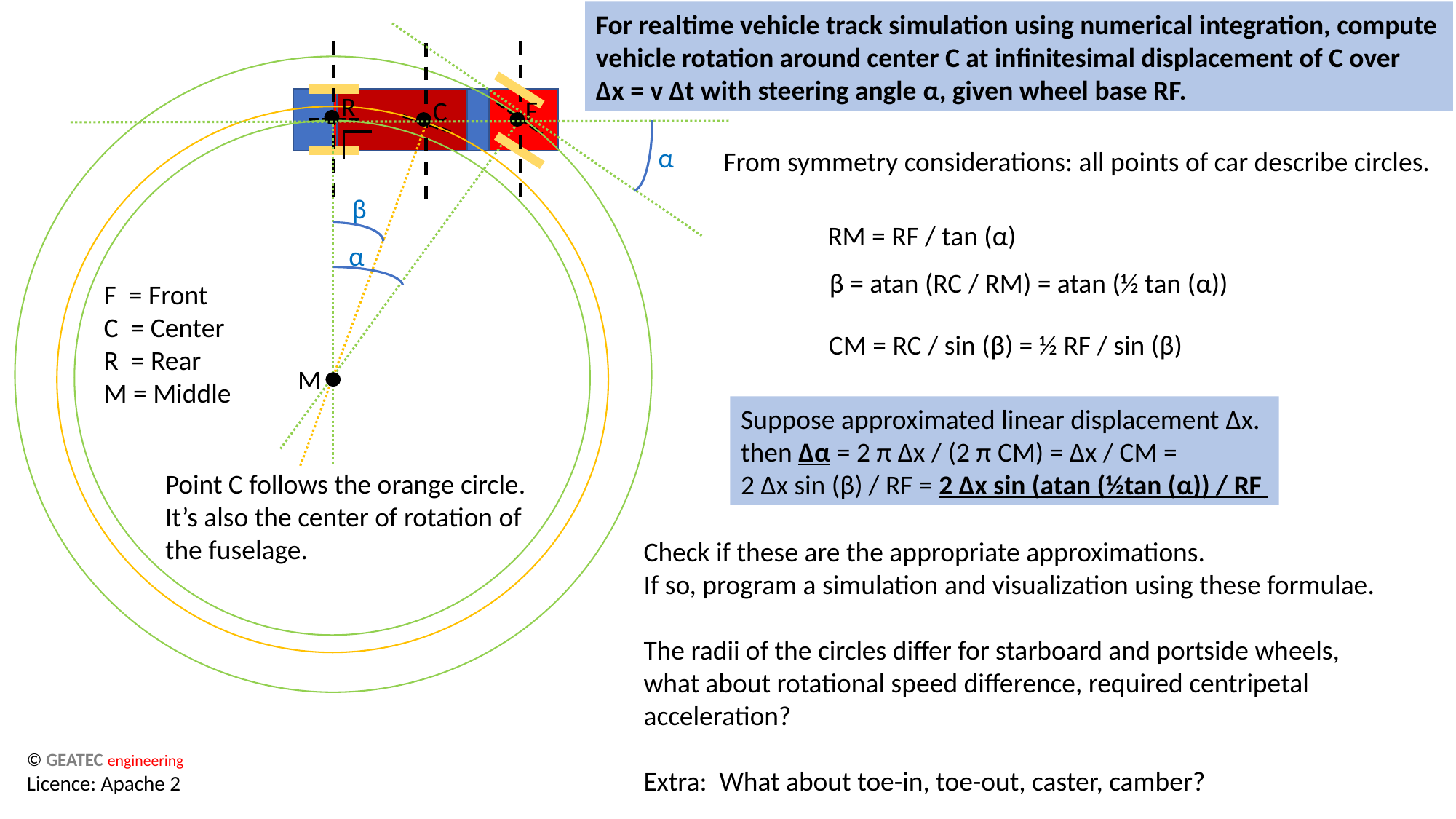

For realtime vehicle track simulation using numerical integration, compute vehicle rotation around center C at infinitesimal displacement of C over
Δx = v Δt with steering angle α, given wheel base RF.

R
F
C

α
From symmetry considerations: all points of car describe circles.
β
RM = RF / tan (α)

α
β = atan (RC / RM) = atan (½ tan (α))

F  = Front
C  = Center
R  = Rear
M = Middle
CM = RC / sin (β) = ½ RF / sin (β)
M

Suppose approximated linear displacement Δx.
then Δα = 2 π Δx / (2 π CM) = Δx / CM =
2 Δx sin (β) / RF = 2 Δx sin (atan (½tan (α)) / RF
Point C follows the orange circle.
It’s also the center of rotation of
the fuselage.
Check if these are the appropriate approximations.
If so, program a simulation and visualization using these formulae.

The radii of the circles differ for starboard and portside wheels,
what about rotational speed difference, required centripetal acceleration?

Extra:  What about toe-in, toe-out, caster, camber?
© GEATEC engineering
Licence: Apache 2